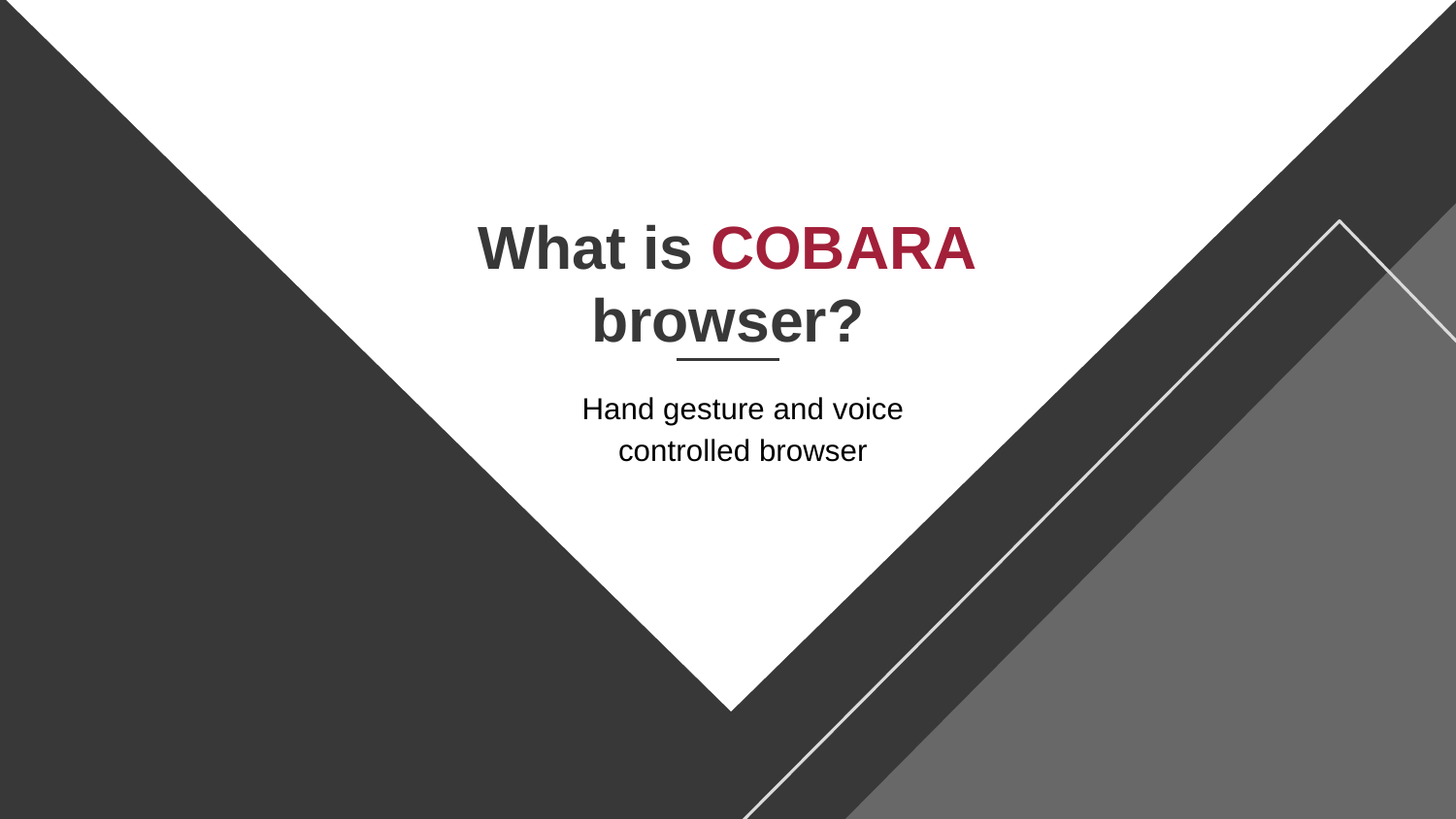

# What is COBARA browser?
Hand gesture and voice controlled browser